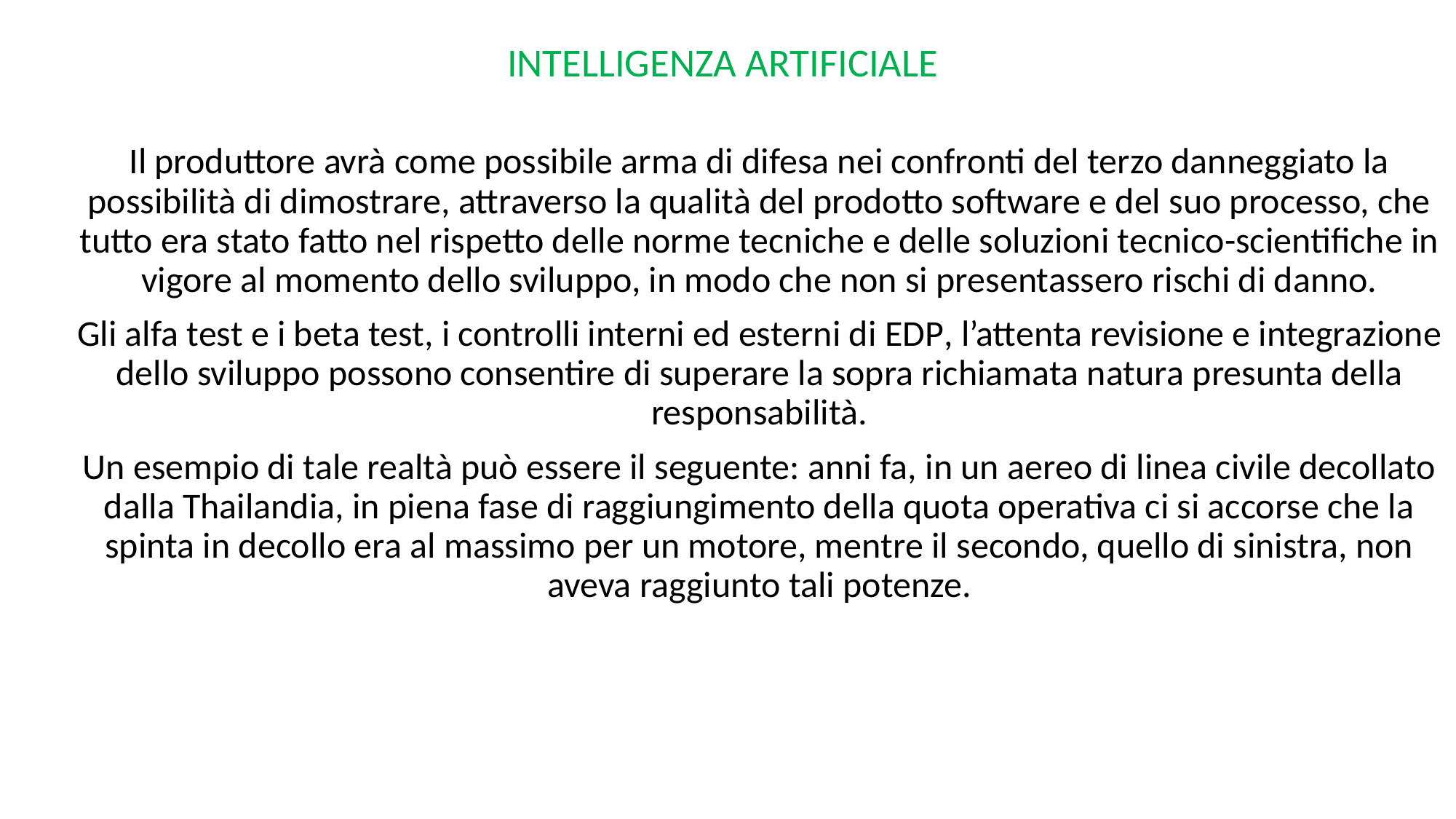

# INTELLIGENZA ARTIFICIALE
Il produttore avrà come possibile arma di difesa nei confronti del terzo danneggiato la possibilità di dimostrare, attraverso la qualità del prodotto software e del suo processo, che tutto era stato fatto nel rispetto delle norme tecniche e delle soluzioni tecnico-scientifiche in vigore al momento dello sviluppo, in modo che non si presentassero rischi di danno.
Gli alfa test e i beta test, i controlli interni ed esterni di edp, l’attenta revisione e integrazione dello sviluppo possono consentire di superare la sopra richiamata natura presunta della responsabilità.
Un esempio di tale realtà può essere il seguente: anni fa, in un aereo di linea civile decollato dalla Thailandia, in piena fase di raggiungimento della quota operativa ci si accorse che la spinta in decollo era al massimo per un motore, mentre il secondo, quello di sinistra, non aveva raggiunto tali potenze.